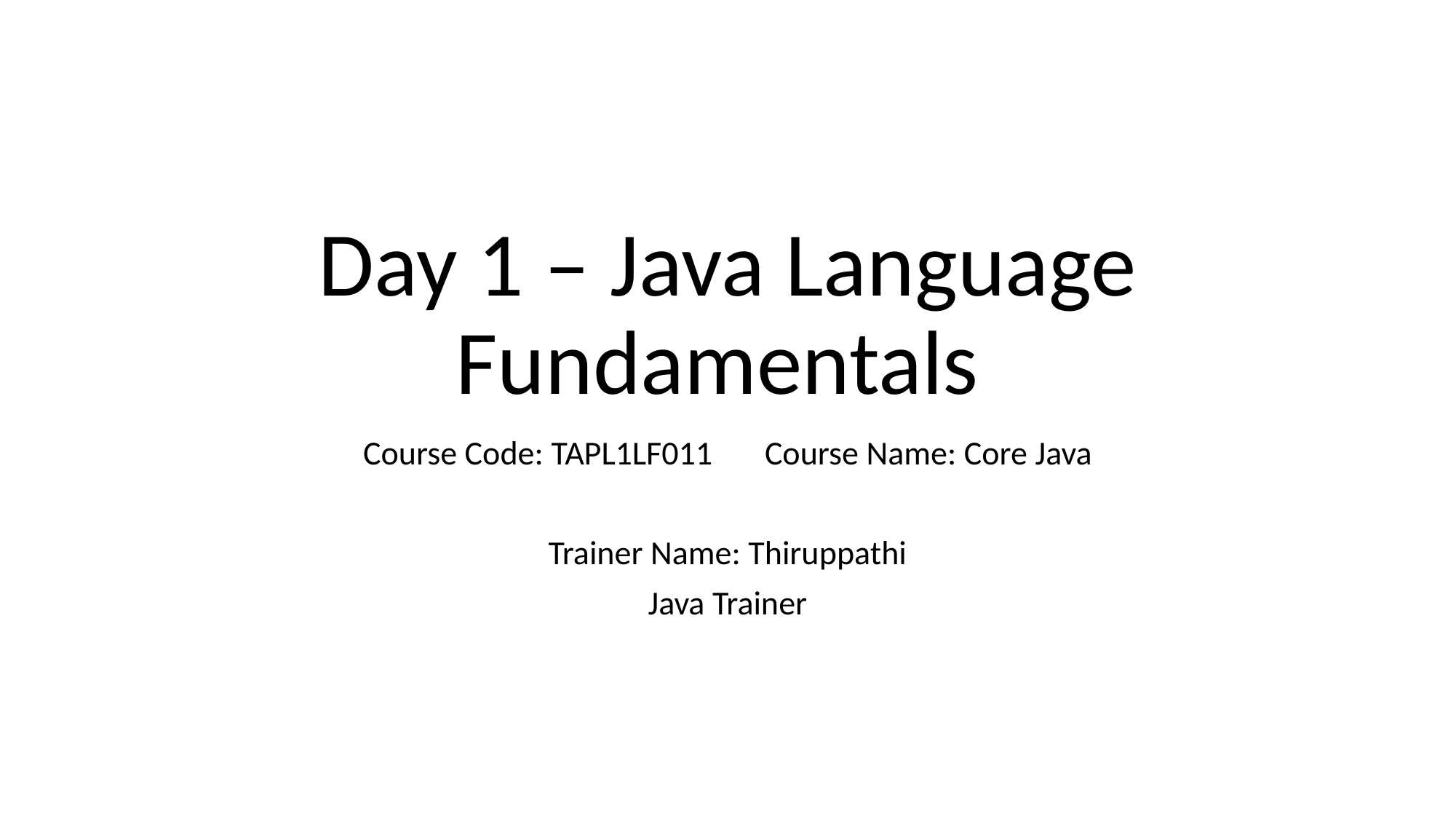

# Day 1 – Java Language Fundamentals
Course Code: TAPL1LF011			Course Name: Core Java

Trainer Name: Thiruppathi
Java Trainer